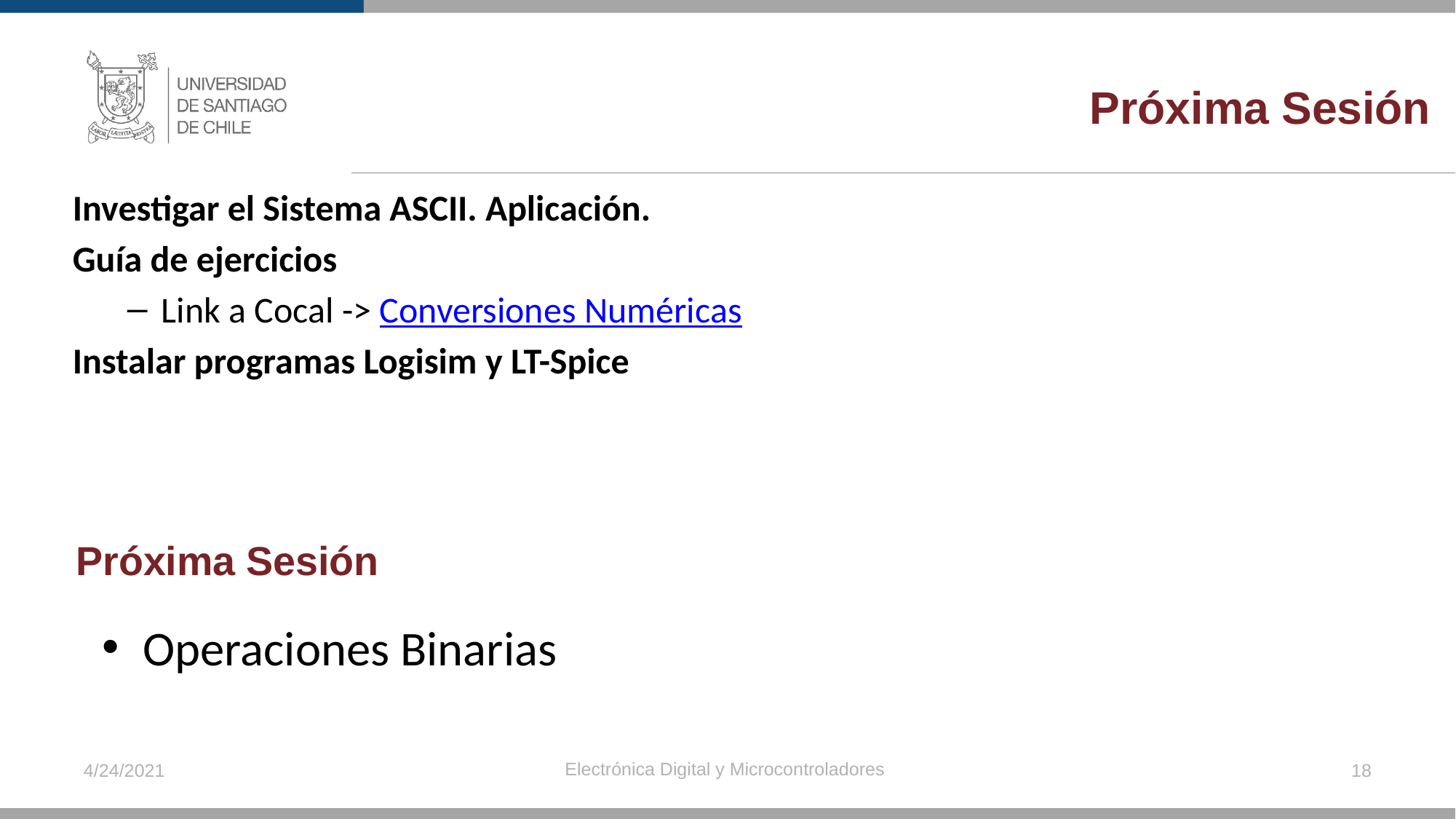

# Próxima Sesión
Investigar el Sistema ASCII. Aplicación.
Guía de ejercicios
Link a Cocal -> Conversiones Numéricas
Instalar programas Logisim y LT-Spice

Próxima Sesión
Operaciones Binarias
Electrónica Digital y Microcontroladores
4/24/2021
18